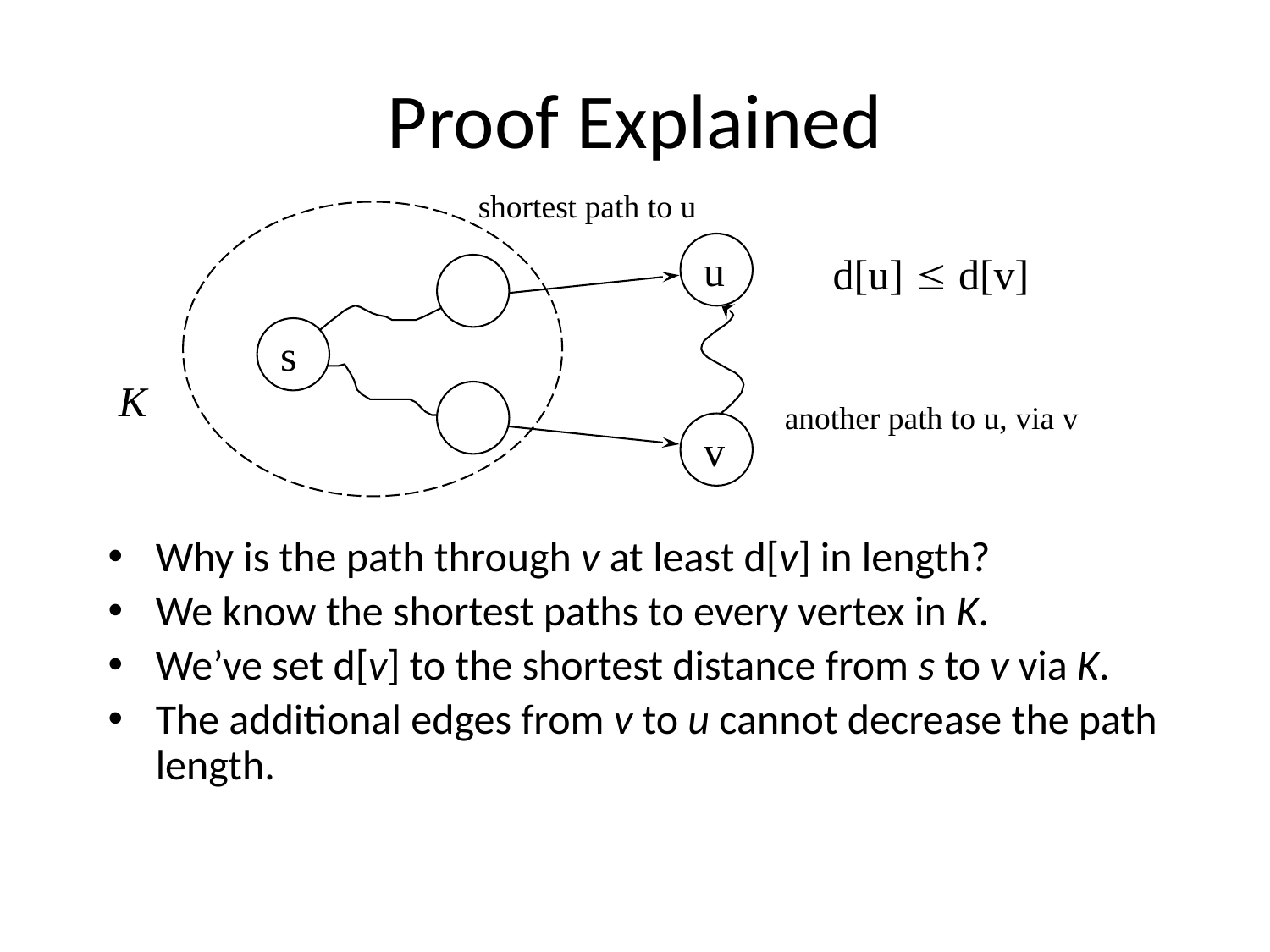

# Proof Explained
shortest path to u

u

s

v

d[u] ≤ d[v]

K
another path to u, via v
Why is the path through v at least d[v] in length?
We know the shortest paths to every vertex in K.
We’ve set d[v] to the shortest distance from s to v via K.
The additional edges from v to u cannot decrease the path length.